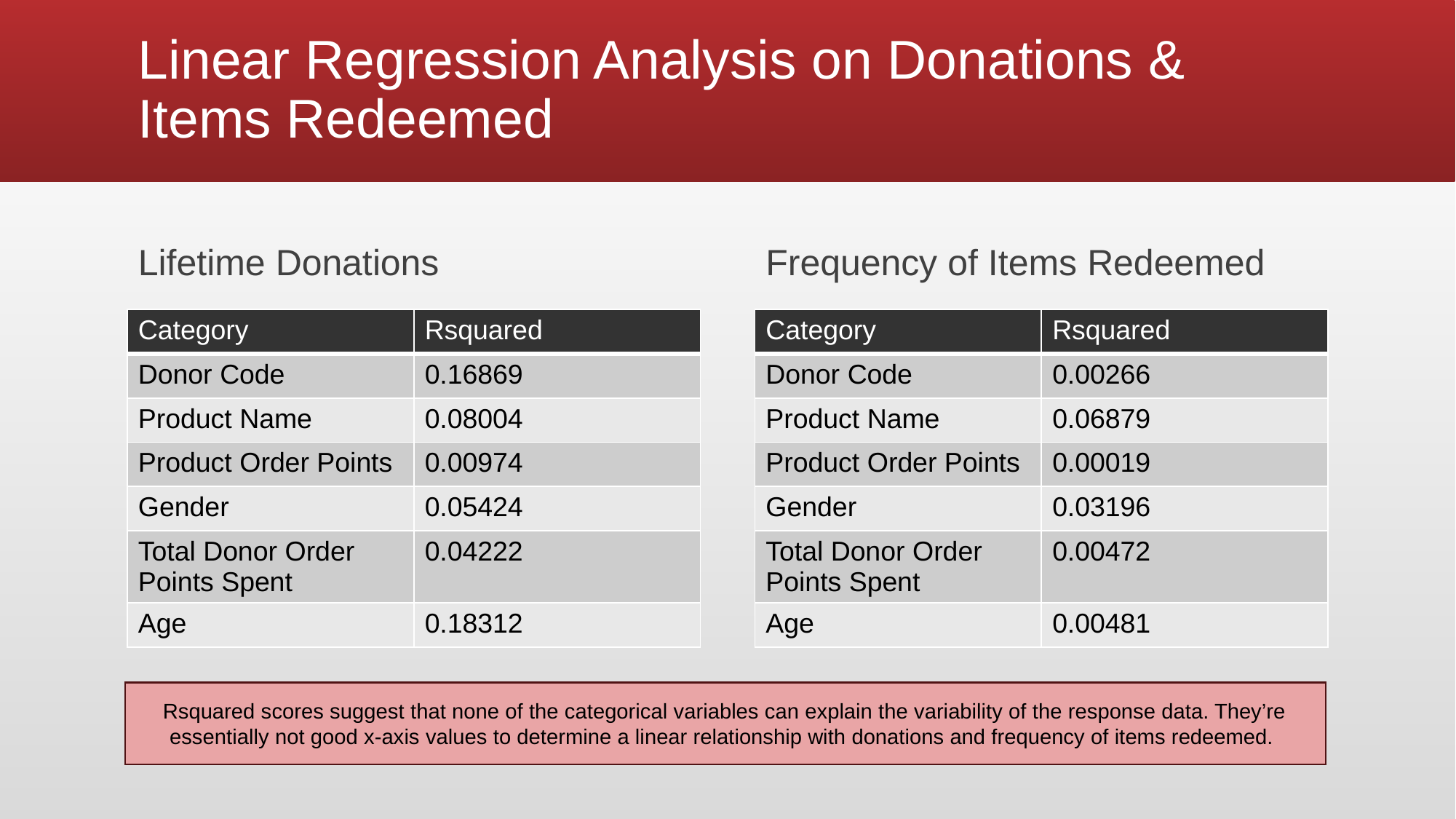

# Linear Regression Analysis on Donations & Items Redeemed
Lifetime Donations
Frequency of Items Redeemed
| Category | Rsquared |
| --- | --- |
| Donor Code | 0.16869 |
| Product Name | 0.08004 |
| Product Order Points | 0.00974 |
| Gender | 0.05424 |
| Total Donor Order Points Spent | 0.04222 |
| Age | 0.18312 |
| Category | Rsquared |
| --- | --- |
| Donor Code | 0.00266 |
| Product Name | 0.06879 |
| Product Order Points | 0.00019 |
| Gender | 0.03196 |
| Total Donor Order Points Spent | 0.00472 |
| Age | 0.00481 |
Rsquared scores suggest that none of the categorical variables can explain the variability of the response data. They’re essentially not good x-axis values to determine a linear relationship with donations and frequency of items redeemed.